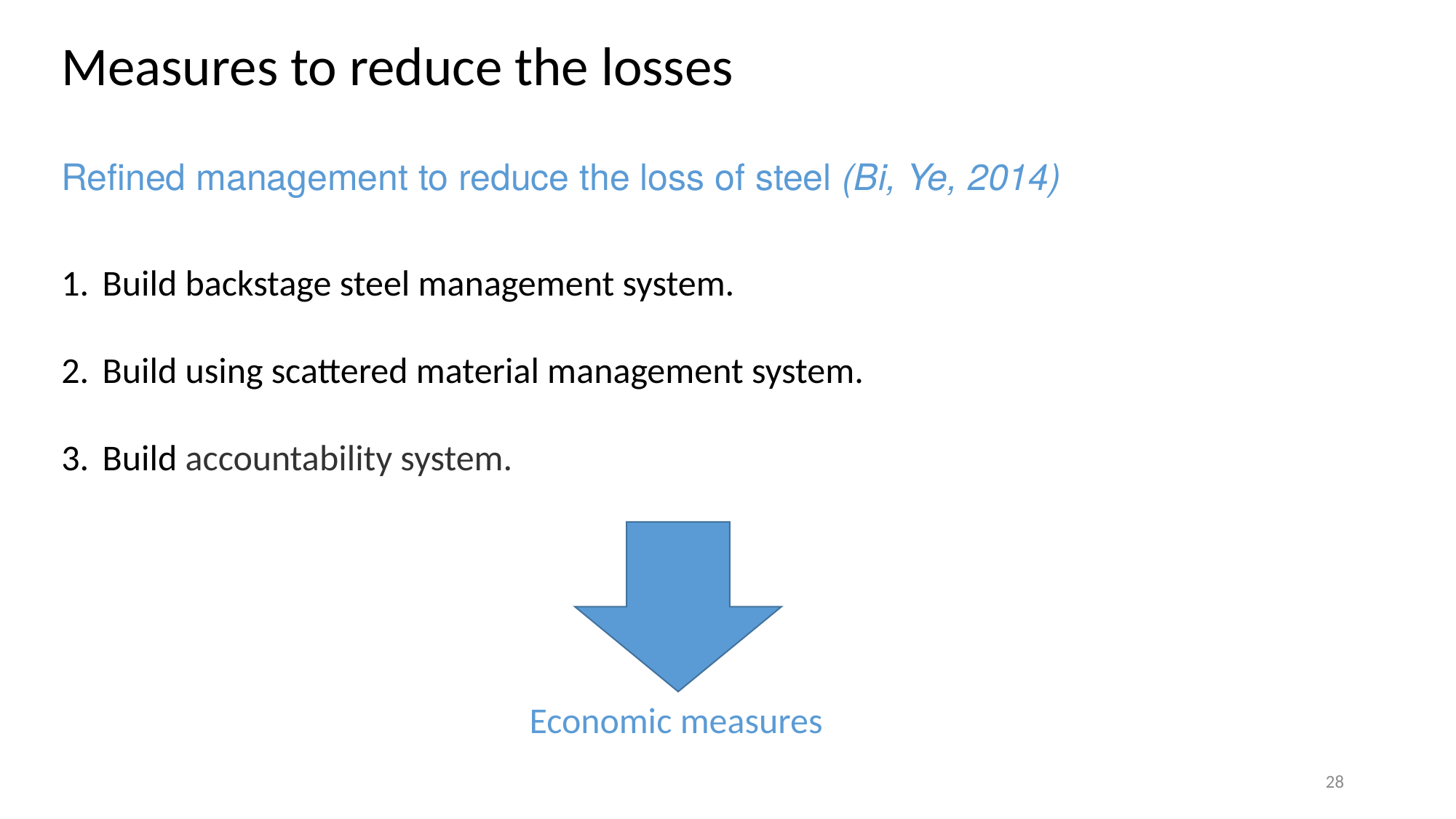

# Measures to reduce the losses
Refined management to reduce the loss of steel (Bi, Ye, 2014)
Build backstage steel management system.

Build using scattered material management system.

Build accountability system.

Economic measures
28